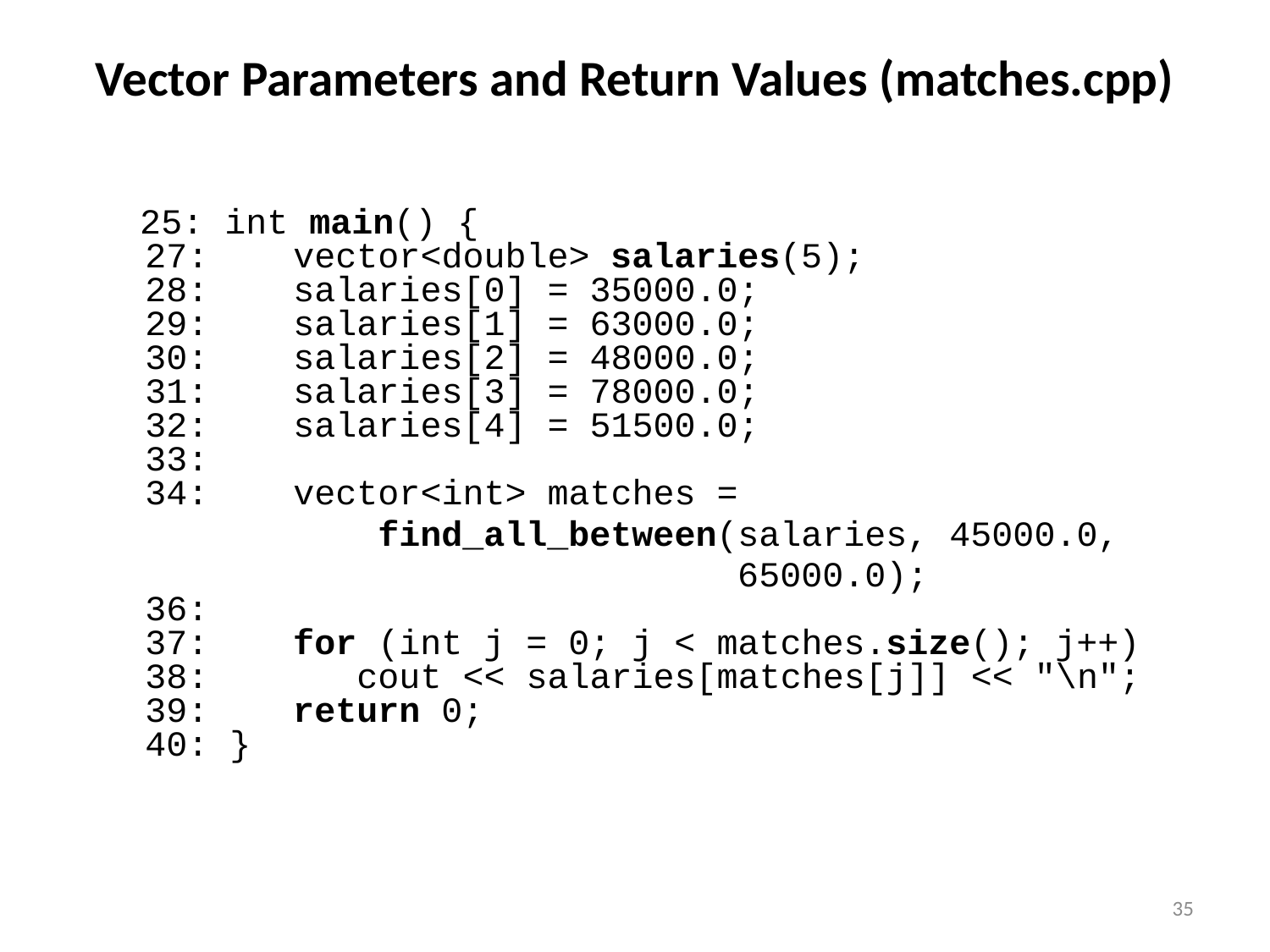

# Vector Parameters and Return Values (matches.cpp)
	  25: int main() { 
 27:    vector<double> salaries(5);
 28:    salaries[0] = 35000.0;
 29:    salaries[1] = 63000.0;
 30:    salaries[2] = 48000.0;
 31:    salaries[3] = 78000.0;
 32:    salaries[4] = 51500.0;
 33:
 34:    vector<int> matches =
			find_all_between(salaries, 45000.0,
					     65000.0);
 36:
 37:    for (int j = 0; j < matches.size(); j++)
 38:       cout << salaries[matches[j]] << "\n";
 39:    return 0;
 40: }
35